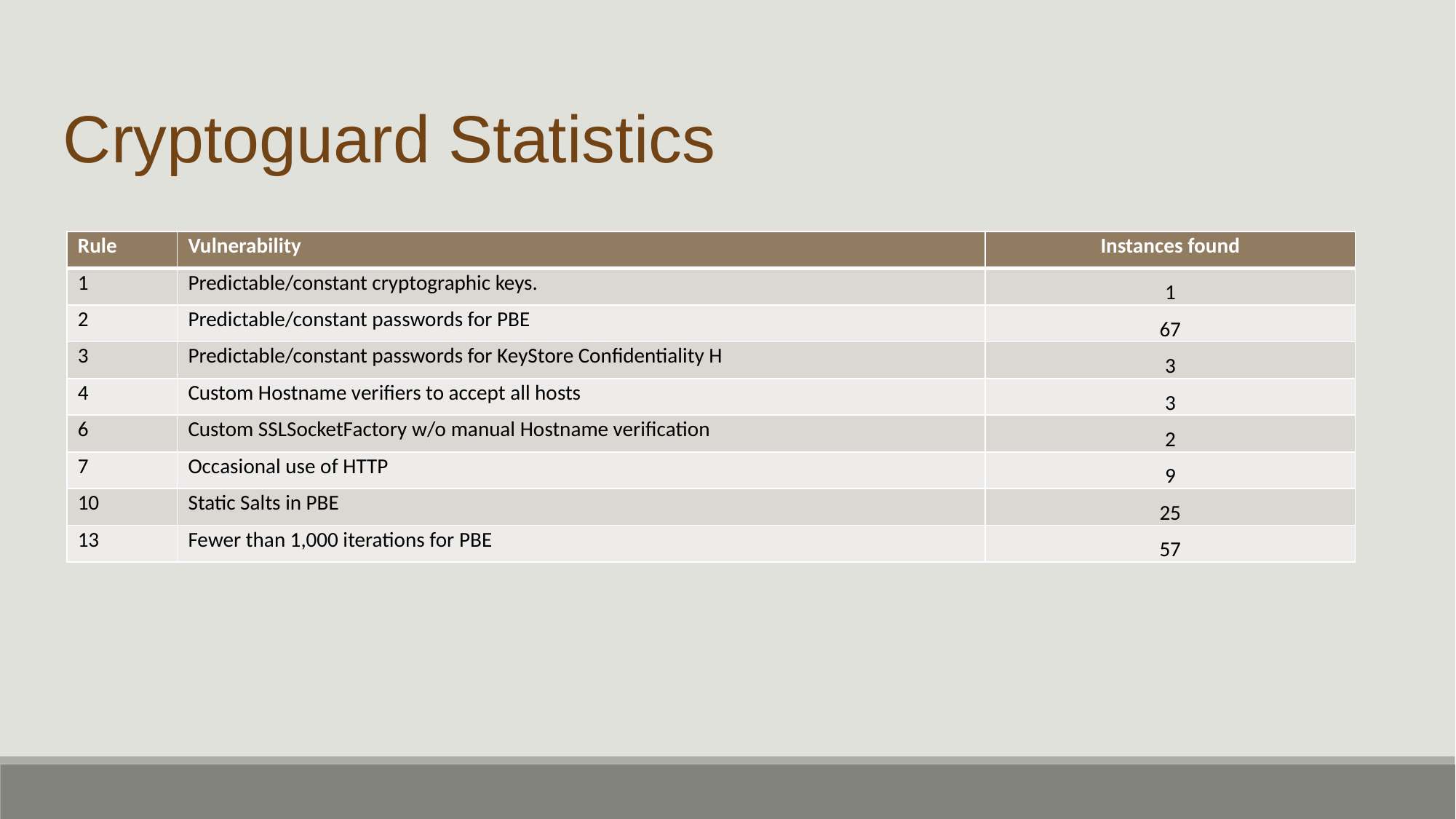

Cryptoguard Statistics
| Rule | Vulnerability | Instances found |
| --- | --- | --- |
| 1 | Predictable/constant cryptographic keys. | 1 |
| 2 | Predictable/constant passwords for PBE | 67 |
| 3 | Predictable/constant passwords for KeyStore Confidentiality H | 3 |
| 4 | Custom Hostname verifiers to accept all hosts | 3 |
| 6 | Custom SSLSocketFactory w/o manual Hostname verification | 2 |
| 7 | Occasional use of HTTP | 9 |
| 10 | Static Salts in PBE | 25 |
| 13 | Fewer than 1,000 iterations for PBE | 57 |